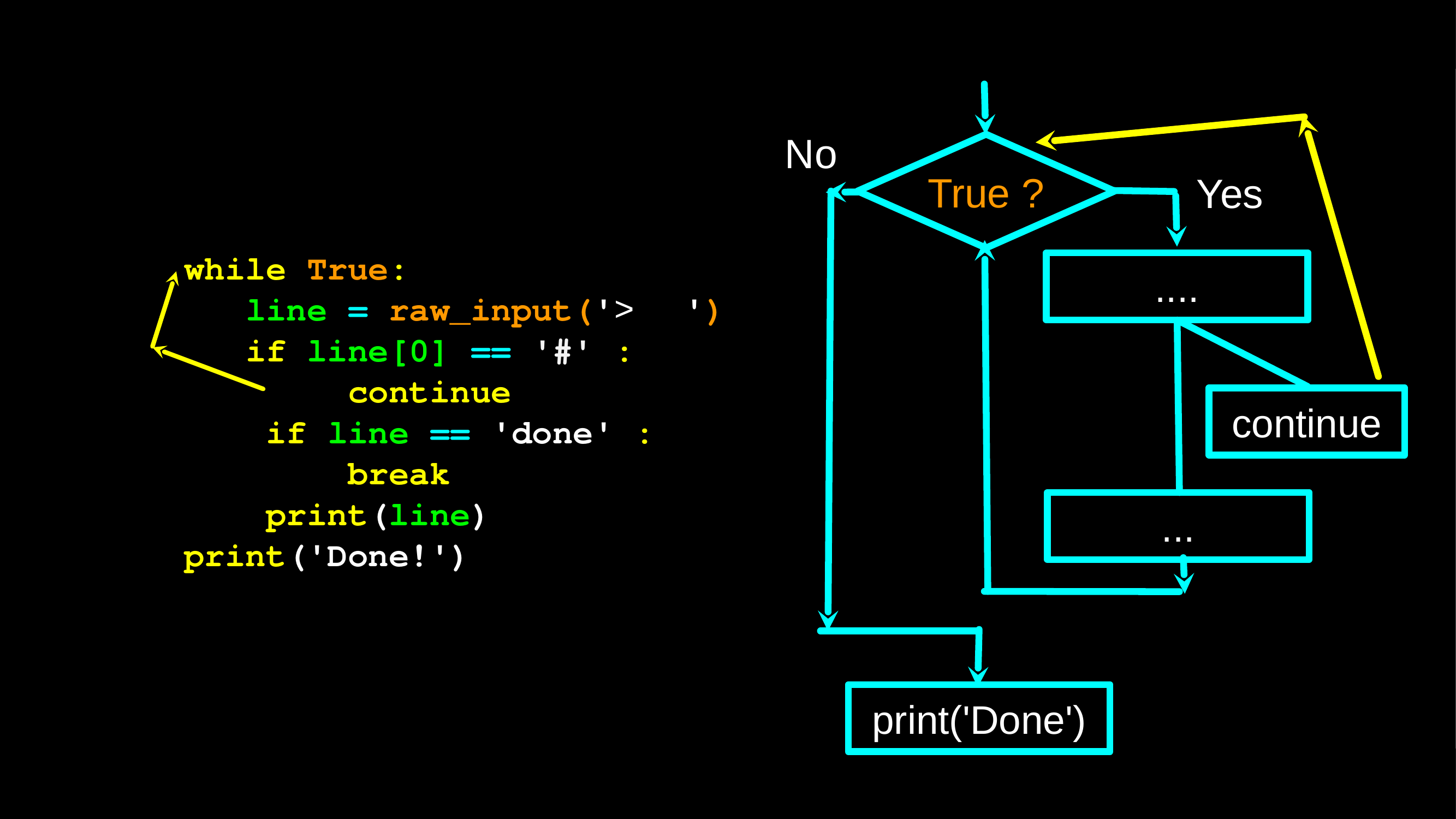

No
True ?
Yes
while True:
   line = raw_input('>   ')
   if line[0] == '#' :
        continue
    if line == 'done' :
        break
    print(line)
print('Done!')
....
continue
...
print('Done')